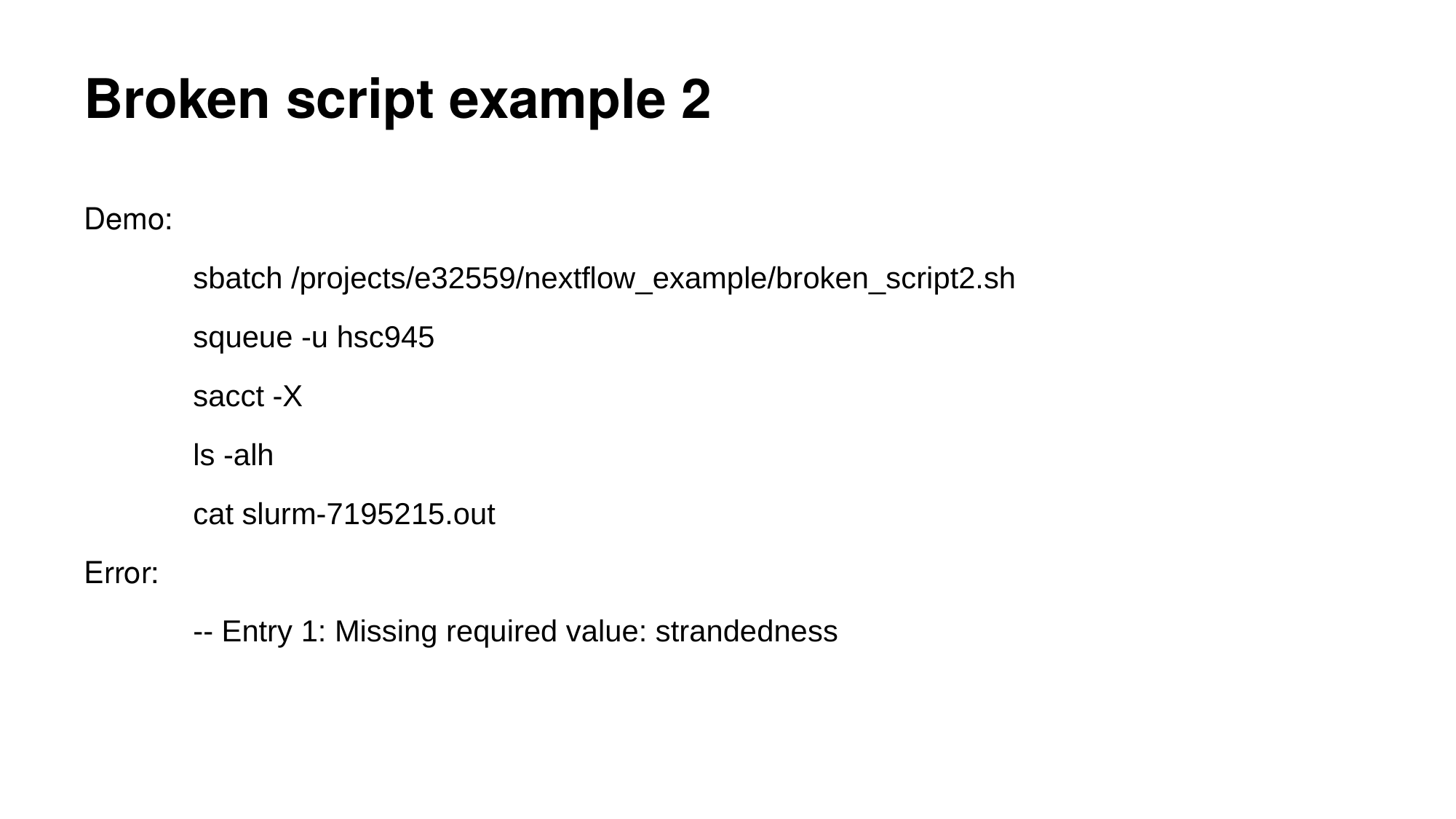

# Broken script example 2
Demo:
	sbatch /projects/e32559/nextflow_example/broken_script2.sh
	squeue -u hsc945
	sacct -X
	ls -alh
	cat slurm-7195215.out
Error:
	-- Entry 1: Missing required value: strandedness